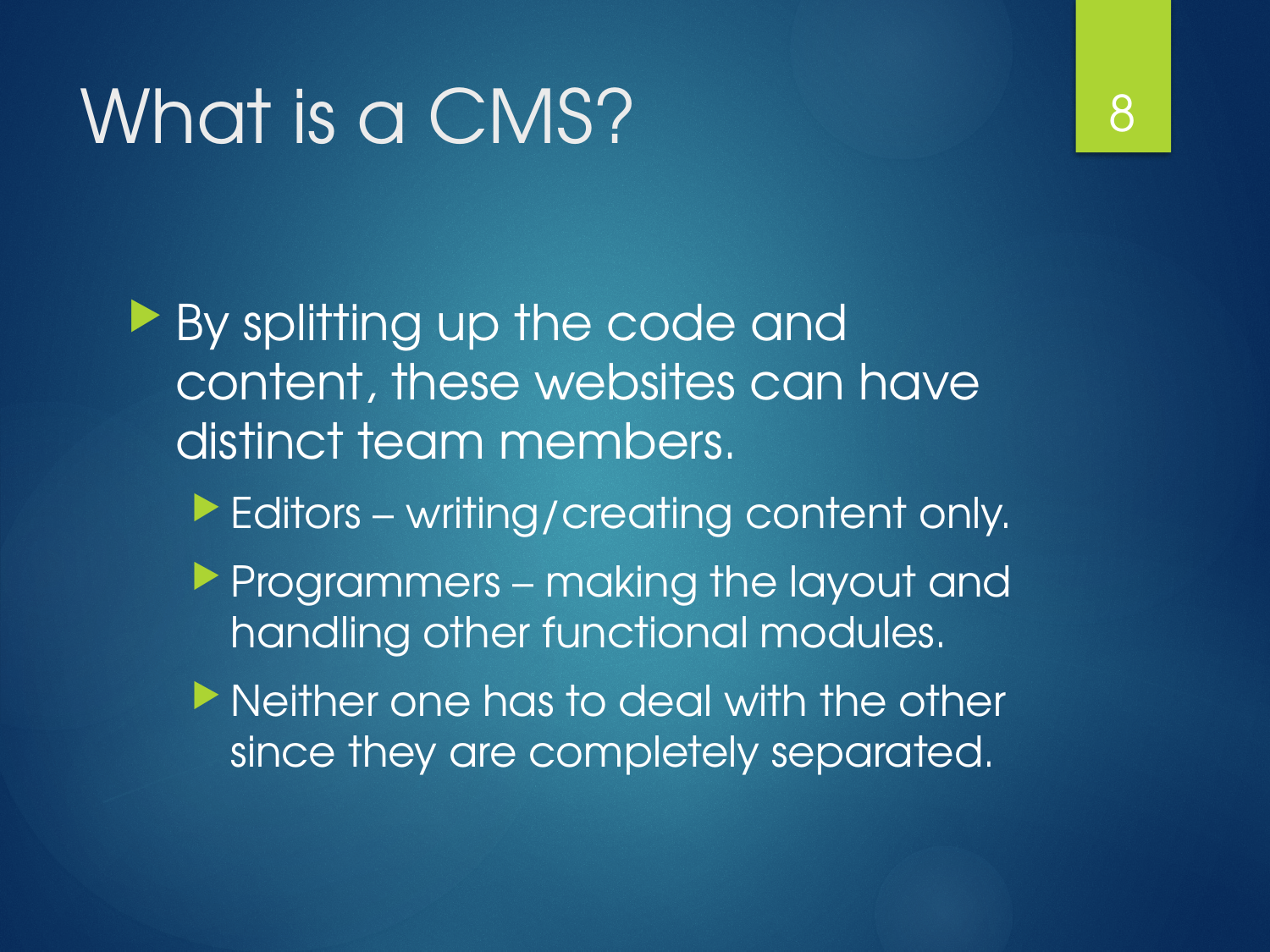

8
# What is a CMS?
By splitting up the code and content, these websites can have distinct team members.
Editors – writing/creating content only.
Programmers – making the layout and handling other functional modules.
Neither one has to deal with the other since they are completely separated.